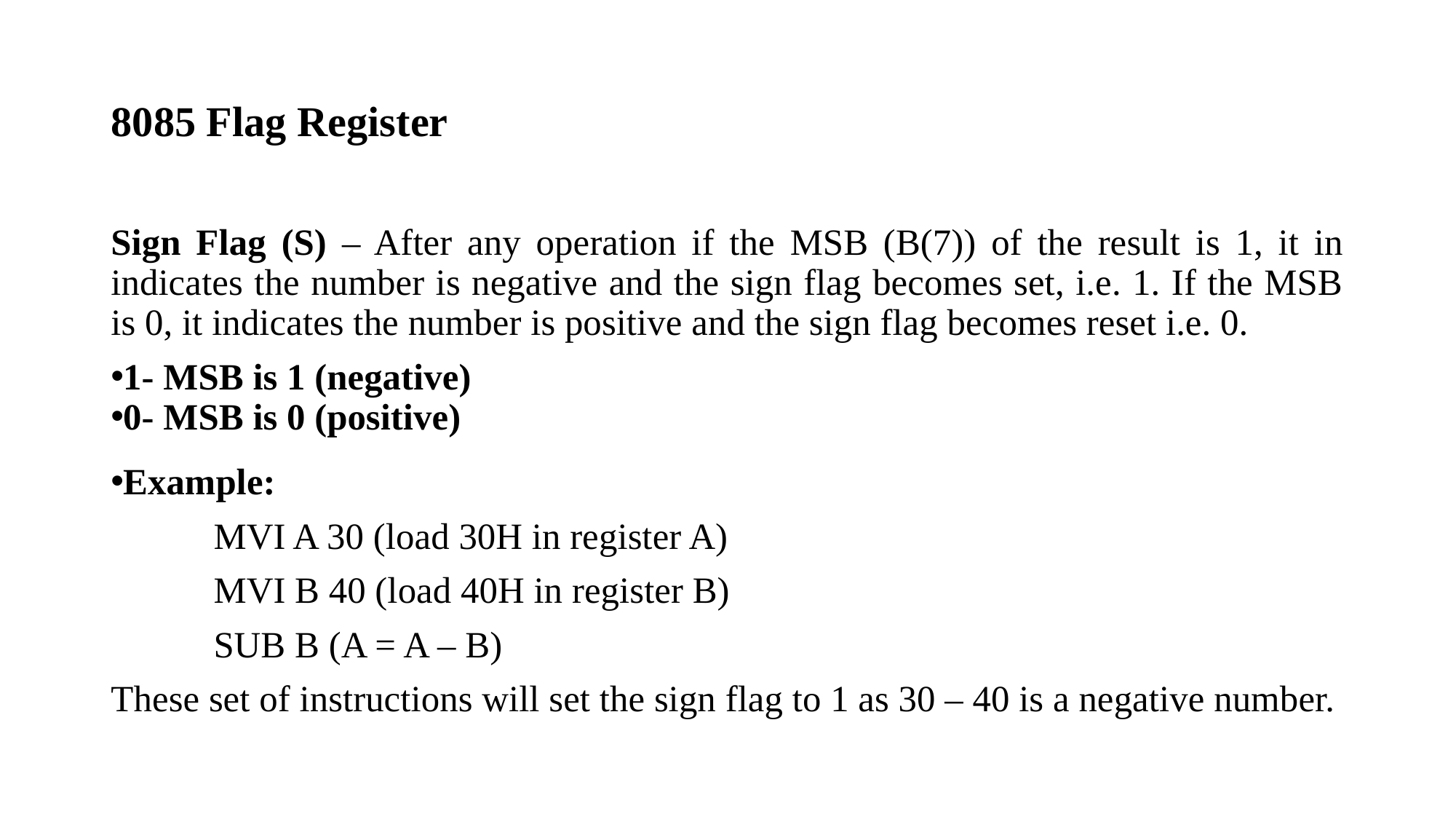

# 8085 Flag Register
Sign Flag (S) – After any operation if the MSB (B(7)) of the result is 1, it in indicates the number is negative and the sign flag becomes set, i.e. 1. If the MSB is 0, it indicates the number is positive and the sign flag becomes reset i.e. 0.
1- MSB is 1 (negative)
0- MSB is 0 (positive)
Example:
	MVI A 30 (load 30H in register A)
	MVI B 40 (load 40H in register B)
	SUB B (A = A – B)
These set of instructions will set the sign flag to 1 as 30 – 40 is a negative number.